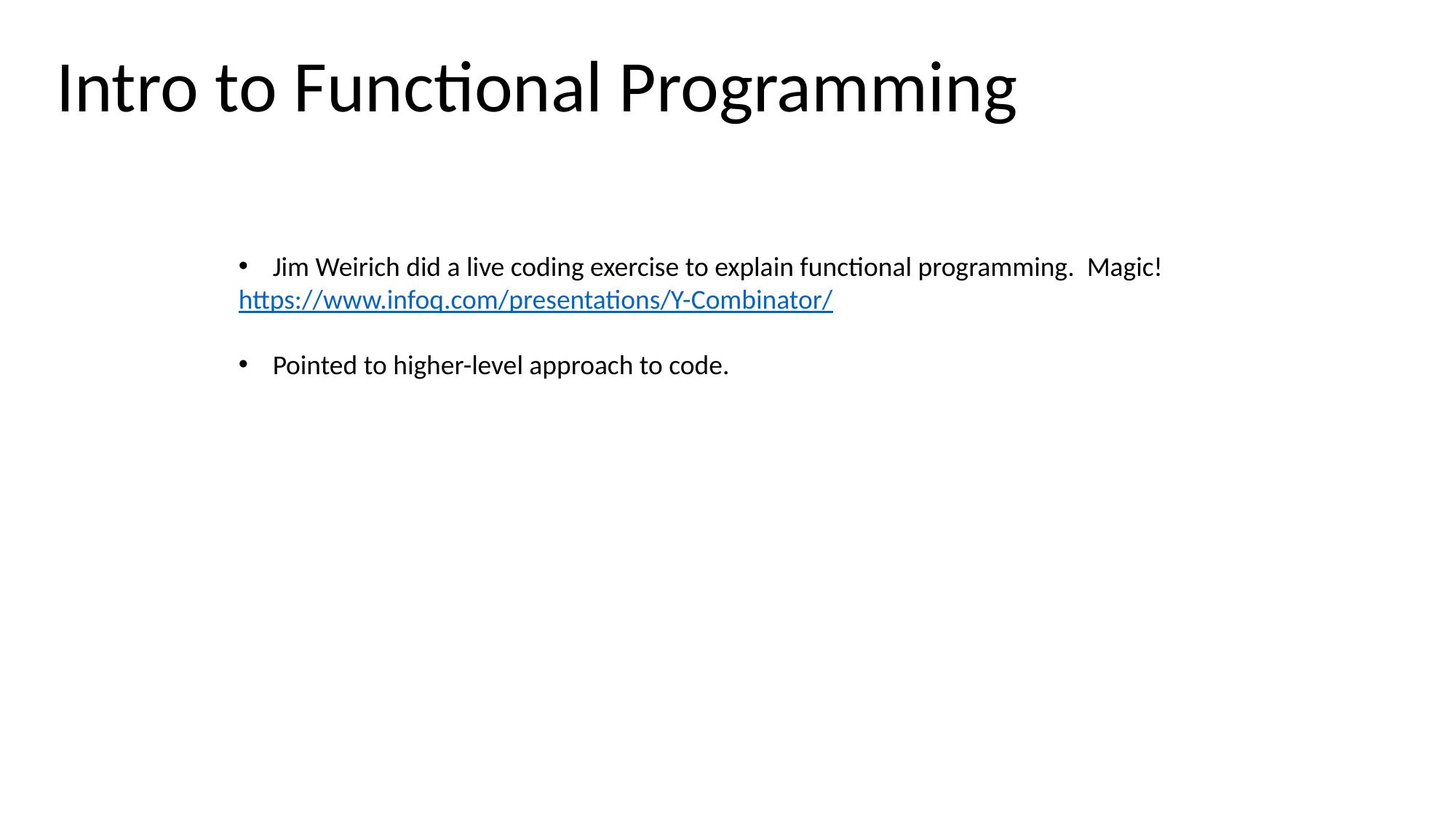

Intro to Functional Programming
Jim Weirich did a live coding exercise to explain functional programming.  Magic!
https://www.infoq.com/presentations/Y-Combinator/

Pointed to higher-level approach to code.